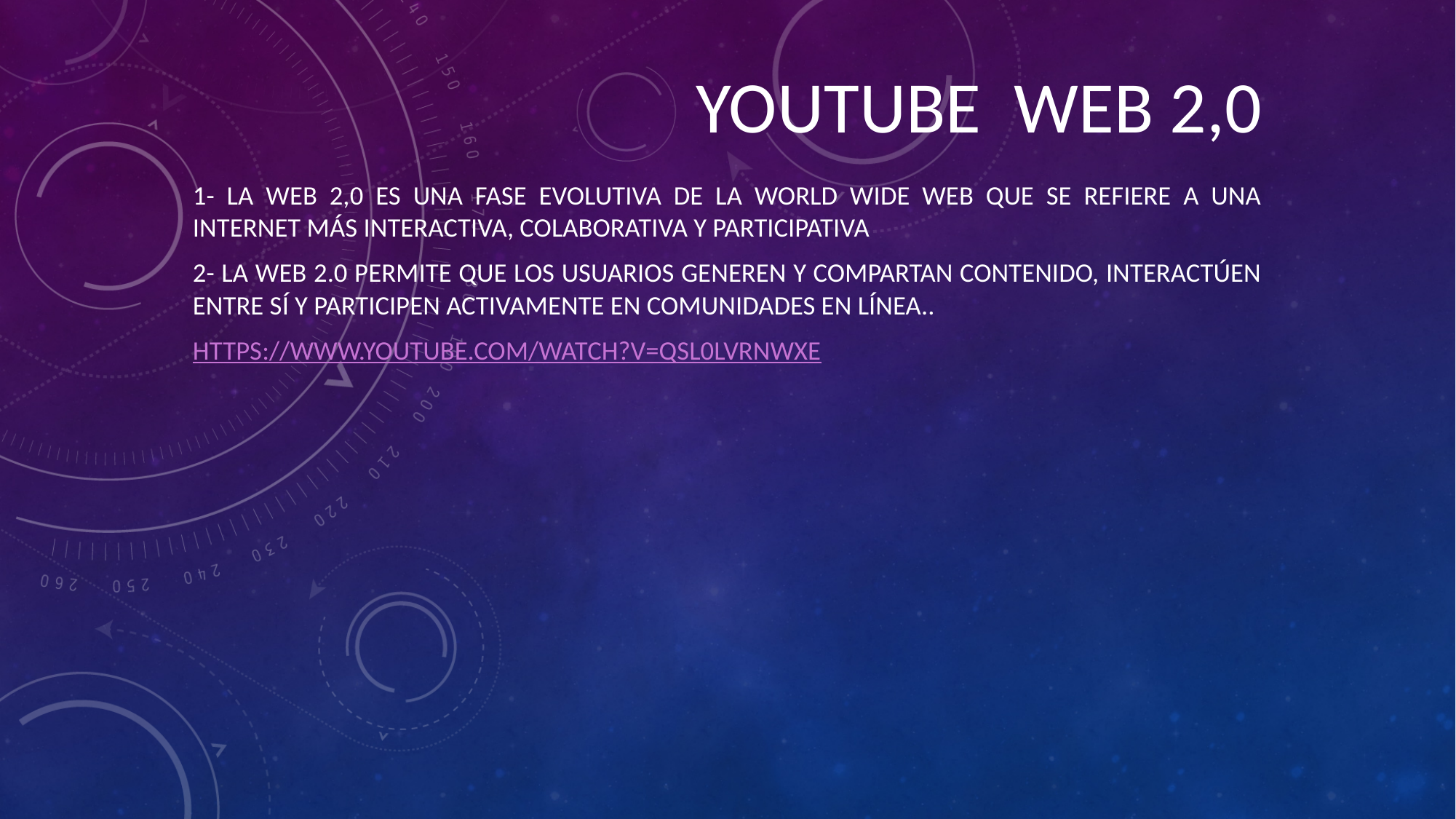

# Youtube  web 2,0
1- La web 2,0 es una fase evolutiva de la World Wide Web que se refiere a una internet más interactiva, colaborativa y participativa
2- La Web 2.0 permite que los usuarios generen y compartan contenido, interactúen entre sí y participen activamente en comunidades en línea..
https://www.youtube.com/watch?v=qSl0LVrnwXE